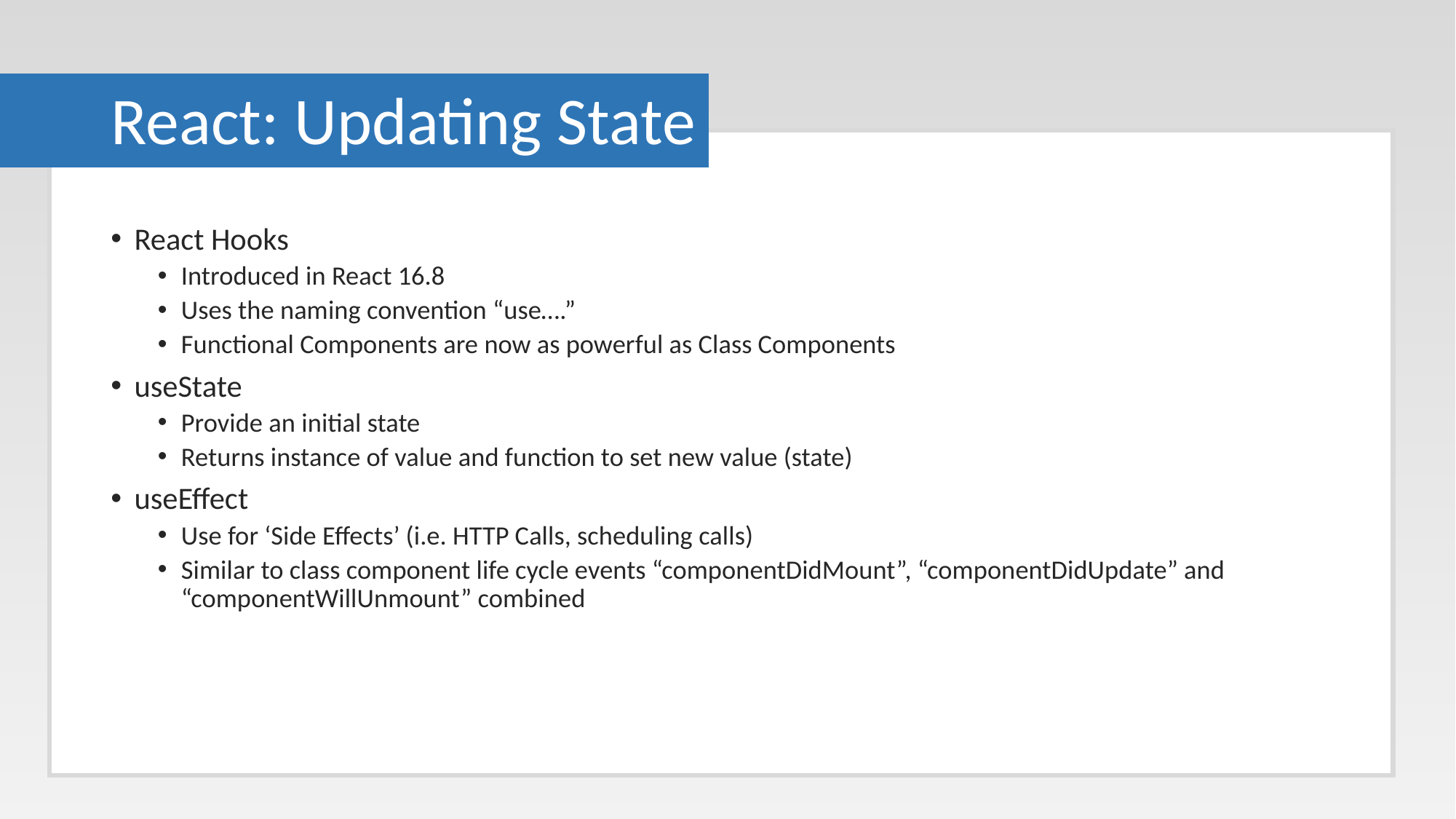

# React: Updating State

React Hooks
Introduced in React 16.8
Uses the naming convention “use….”
Functional Components are now as powerful as Class Components
useState
Provide an initial state
Returns instance of value and function to set new value (state)
useEffect
Use for ‘Side Effects’ (i.e. HTTP Calls, scheduling calls)
Similar to class component life cycle events “componentDidMount”, “componentDidUpdate” and “componentWillUnmount” combined